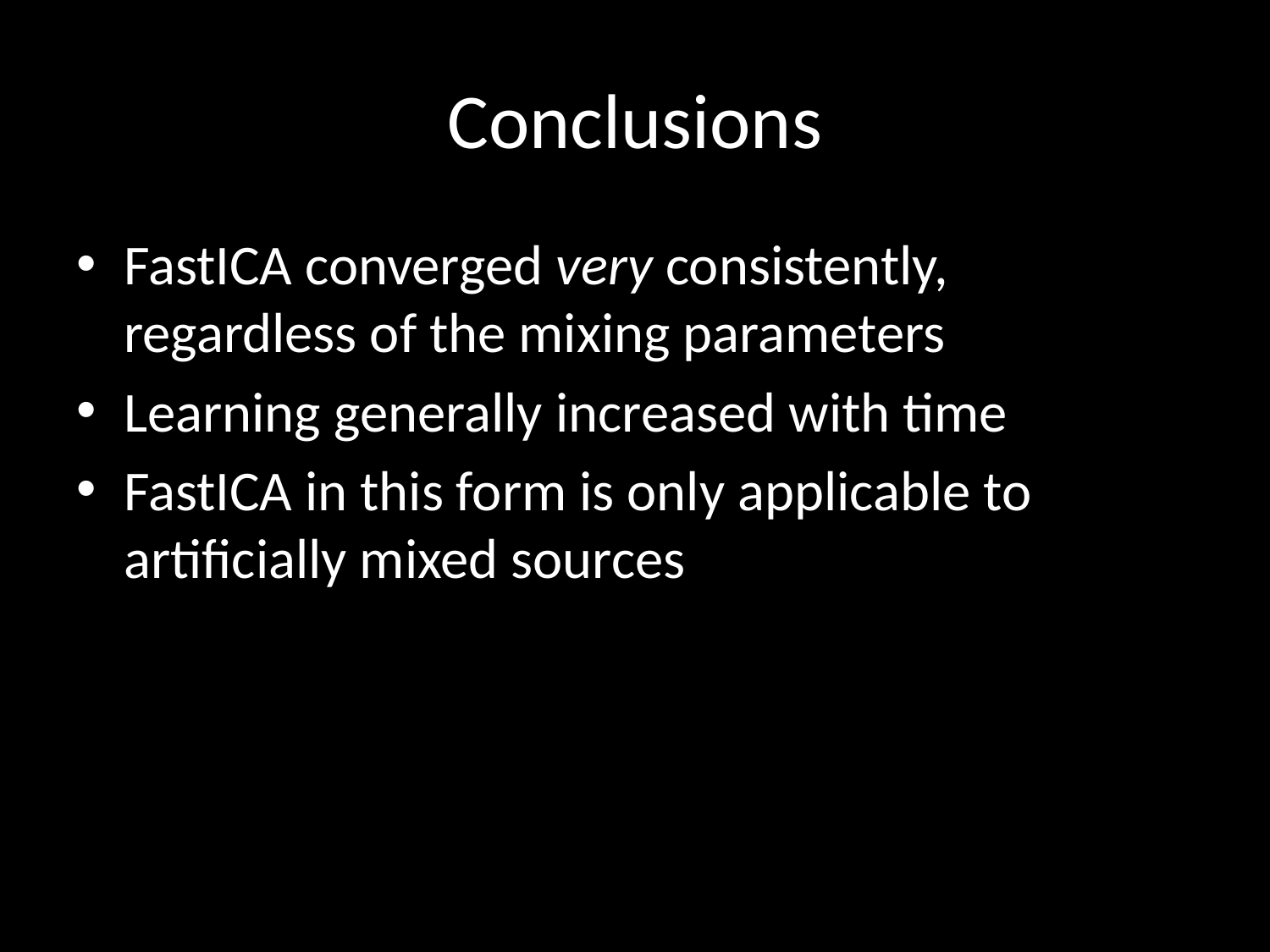

# Conclusions
FastICA converged very consistently, regardless of the mixing parameters
Learning generally increased with time
FastICA in this form is only applicable to artificially mixed sources